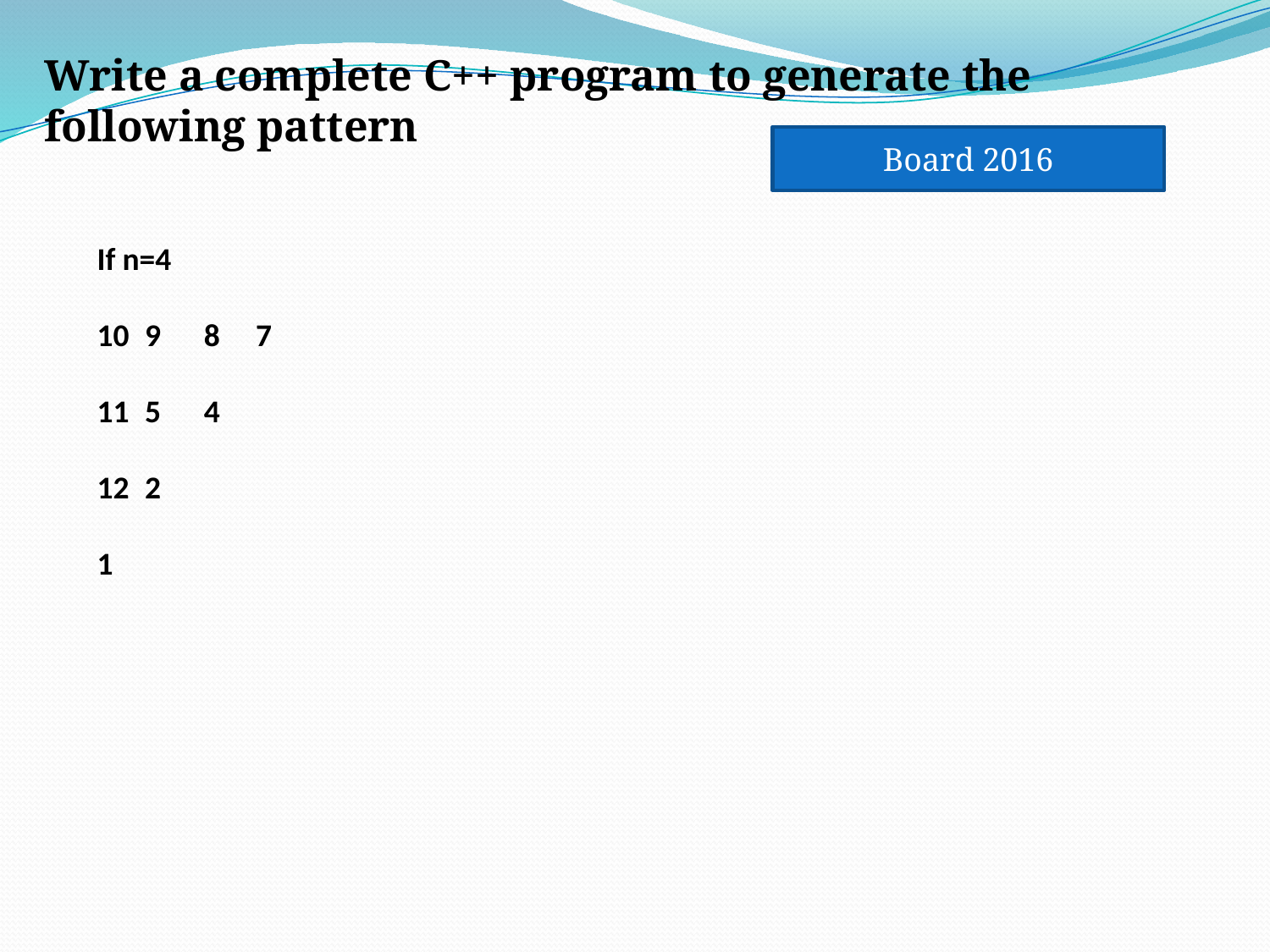

Write a complete C++ program to generate the following pattern
Board 2016
If n=4

9      8     7

5      4

2

1